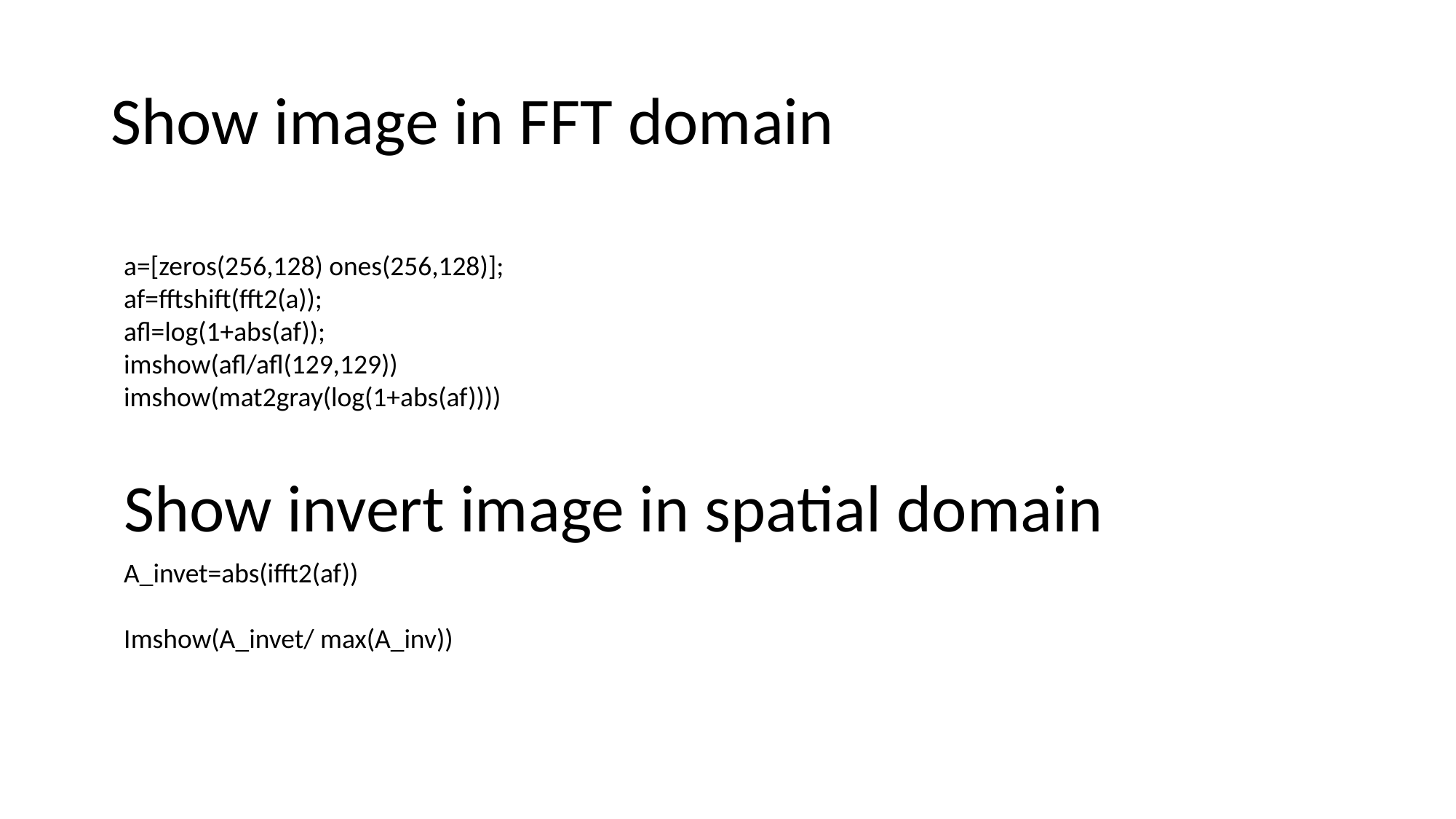

# Show image in FFT domain
a=[zeros(256,128) ones(256,128)];
﻿af=fftshift(fft2(a));
﻿afl=log(1+abs(af));
imshow(afl/afl(129,129))
﻿imshow(mat2gray(log(1+abs(af))))
Show invert image in spatial domain
A_invet=abs(ifft2(af))

Imshow(A_invet/ max(A_inv))